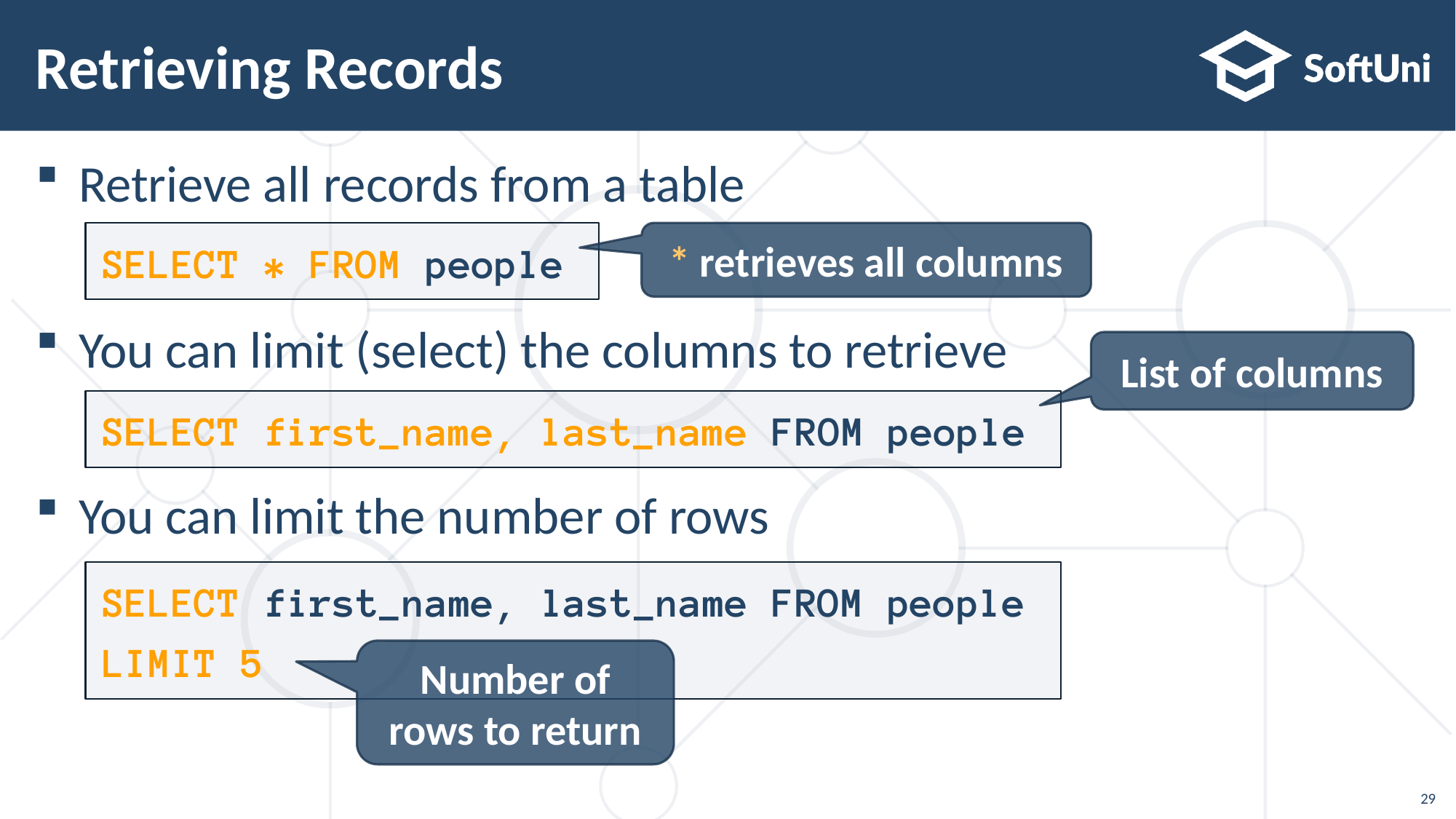

# Retrieving Records
Retrieve all records from a table

You can limit (select) the columns to retrieve

You can limit the number of rows
SELECT * FROM people
* retrieves all columns
List of columns
SELECT first_name, last_name FROM people
SELECT first_name, last_name FROM people
LIMIT 5
Number of rows to return
29